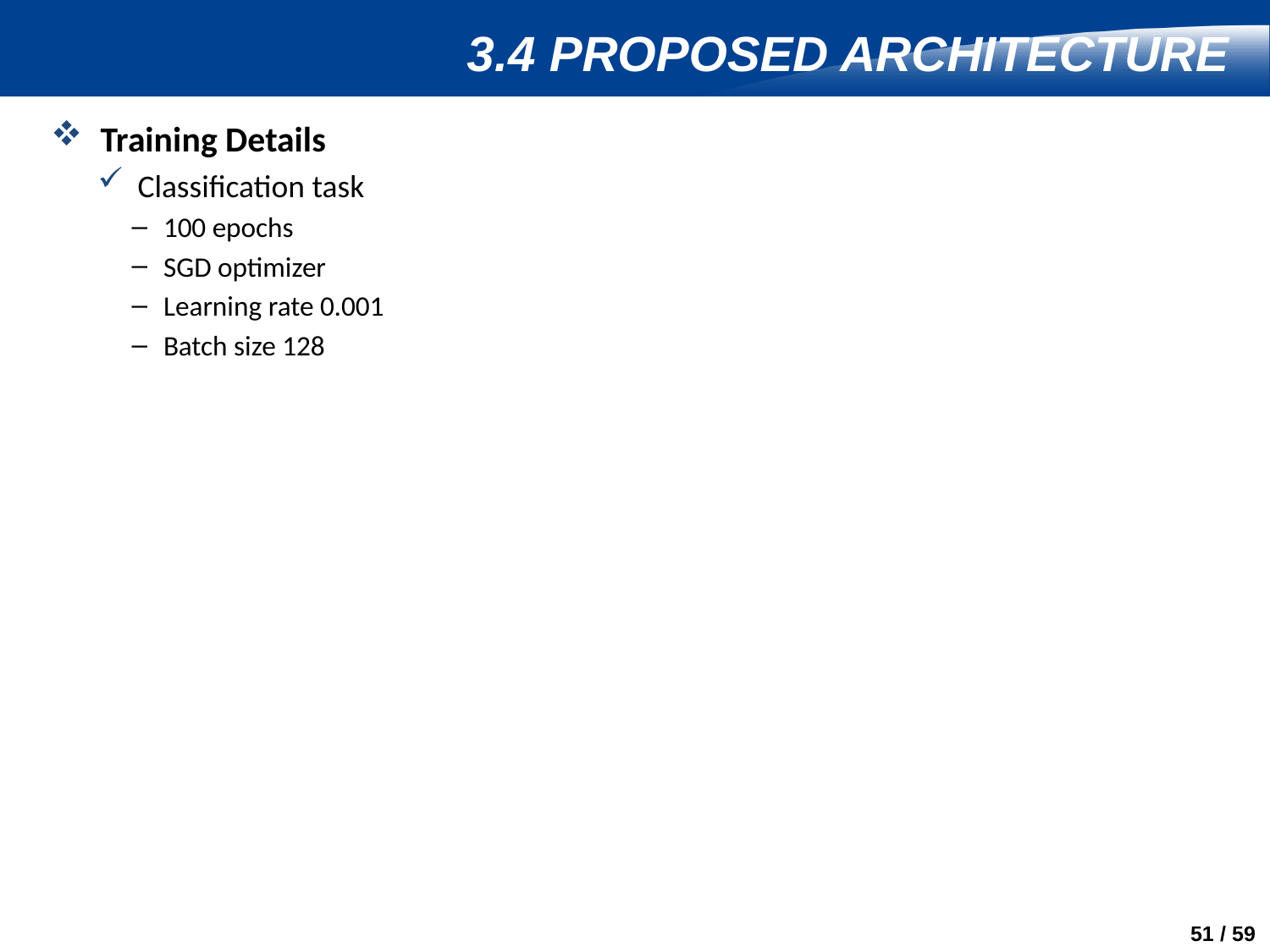

# 3.4 Proposed Architecture
Training Details
Classification task
100 epochs
SGD optimizer
Learning rate 0.001
Batch size 128